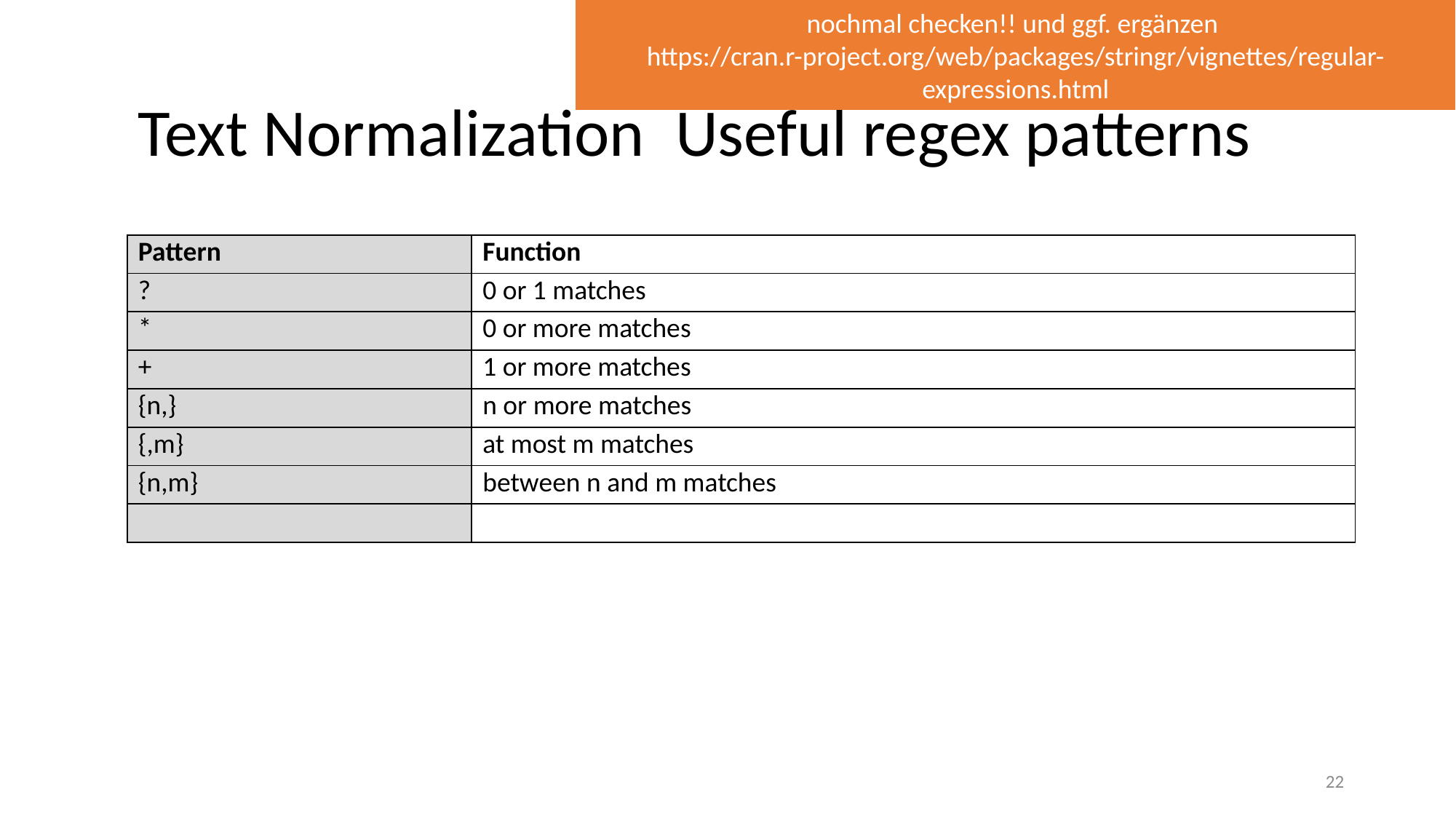

nochmal checken!! und ggf. ergänzen
https://cran.r-project.org/web/packages/stringr/vignettes/regular-expressions.html
# Text Normalization  Useful regex patterns
| Pattern | Function |
| --- | --- |
| ? | 0 or 1 matches |
| \* | 0 or more matches |
| + | 1 or more matches |
| {n,} | n or more matches |
| {,m} | at most m matches |
| {n,m} | between n and m matches |
|  |  |
22